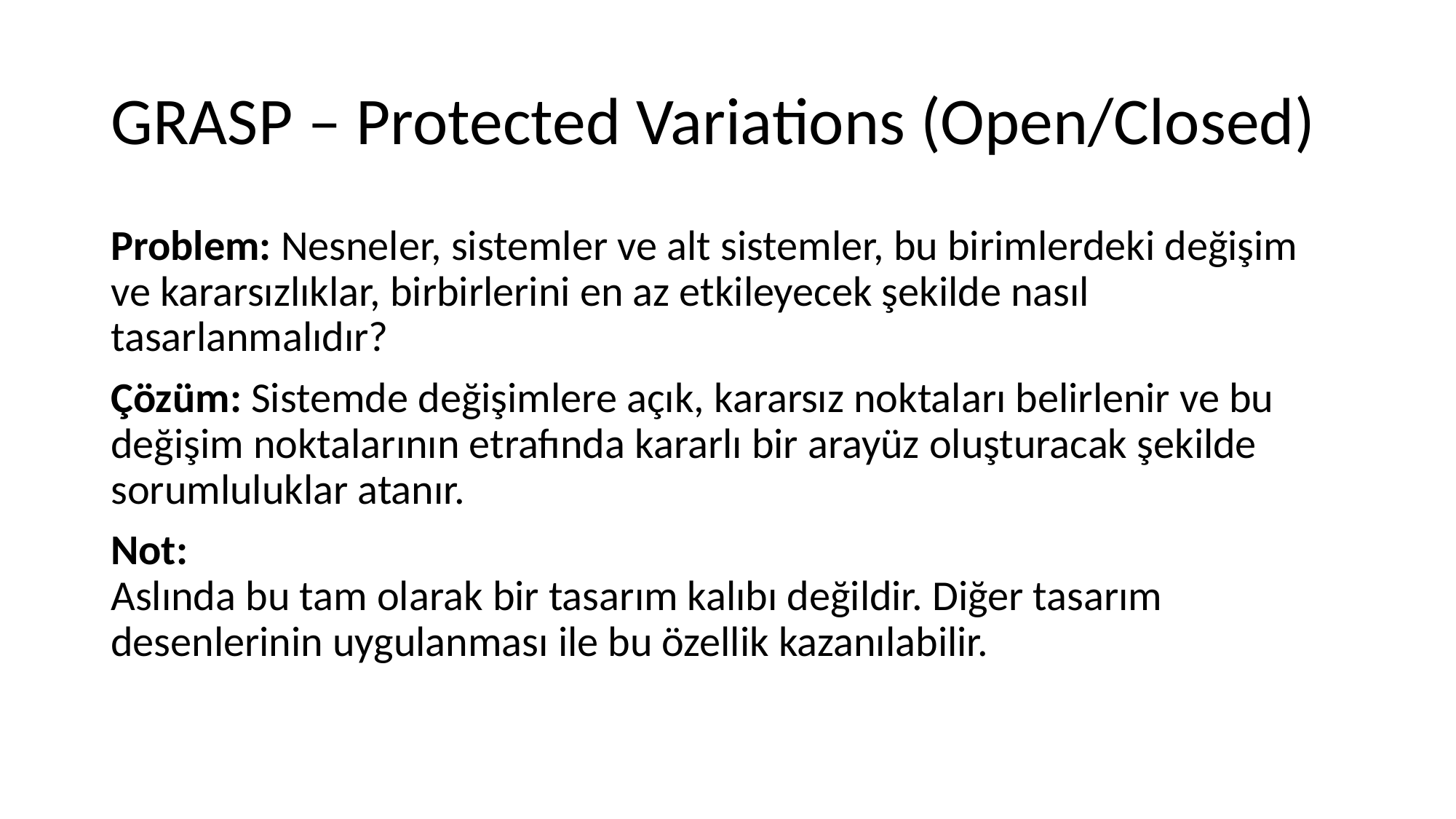

# GRASP – Protected Variations (Open/Closed)
Problem: Nesneler, sistemler ve alt sistemler, bu birimlerdeki değişim ve kararsızlıklar, birbirlerini en az etkileyecek şekilde nasıl tasarlanmalıdır?
Çözüm: Sistemde değişimlere açık, kararsız noktaları belirlenir ve bu değişim noktalarının etrafında kararlı bir arayüz oluşturacak şekilde sorumluluklar atanır.
Not:
Aslında bu tam olarak bir tasarım kalıbı değildir. Diğer tasarım desenlerinin uygulanması ile bu özellik kazanılabilir.